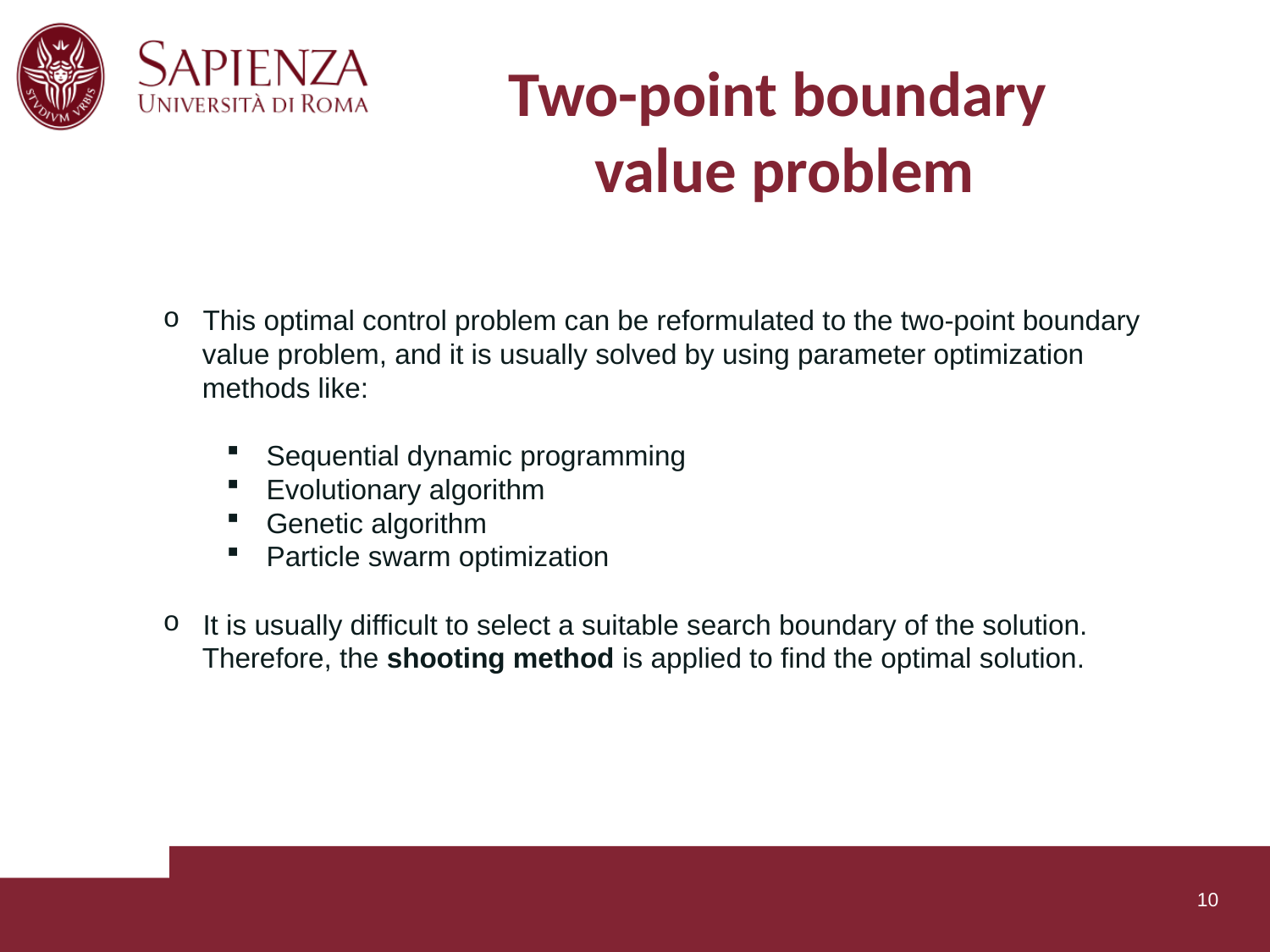

# Two-point boundary value problem
This optimal control problem can be reformulated to the two-point boundary
     value problem, and it is usually solved by using parameter optimization
     methods like:

Sequential dynamic programming
Evolutionary algorithm
Genetic algorithm
Particle swarm optimization

It is usually difficult to select a suitable search boundary of the solution.
     Therefore, the shooting method is applied to find the optimal solution.

10